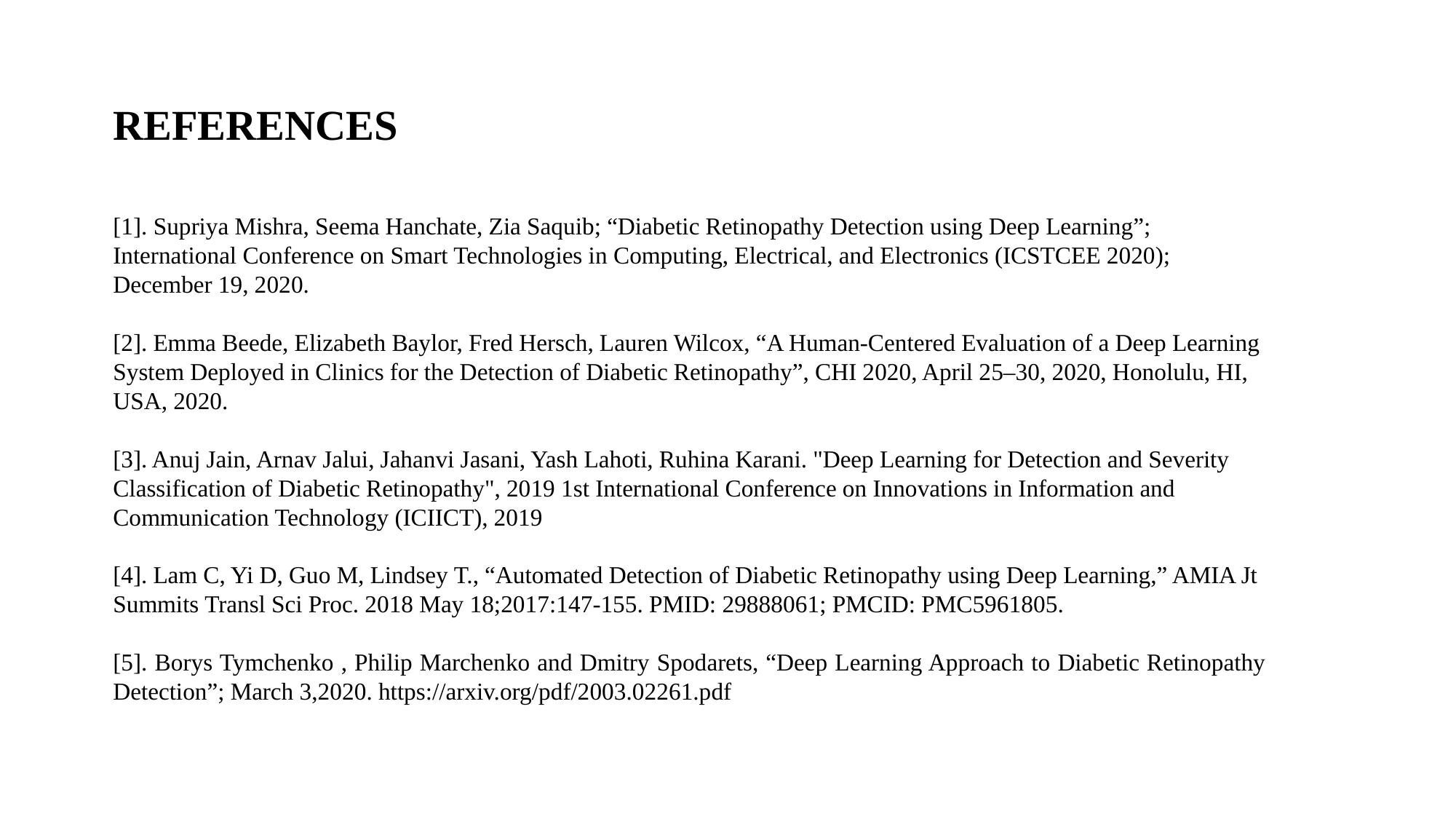

REFERENCES
[1]. Supriya Mishra, Seema Hanchate, Zia Saquib; “Diabetic Retinopathy Detection using Deep Learning”; International Conference on Smart Technologies in Computing, Electrical, and Electronics (ICSTCEE 2020); December 19, 2020.

[2]. Emma Beede, Elizabeth Baylor, Fred Hersch, Lauren Wilcox, “A Human-Centered Evaluation of a Deep Learning System Deployed in Clinics for the Detection of Diabetic Retinopathy”, CHI 2020, April 25–30, 2020, Honolulu, HI, USA, 2020.

[3]. Anuj Jain, Arnav Jalui, Jahanvi Jasani, Yash Lahoti, Ruhina Karani. "Deep Learning for Detection and Severity Classification of Diabetic Retinopathy", 2019 1st International Conference on Innovations in Information and Communication Technology (ICIICT), 2019

[4]. Lam C, Yi D, Guo M, Lindsey T., “Automated Detection of Diabetic Retinopathy using Deep Learning,” AMIA Jt Summits Transl Sci Proc. 2018 May 18;2017:147-155. PMID: 29888061; PMCID: PMC5961805.

[5]. Borys Tymchenko , Philip Marchenko and Dmitry Spodarets, “Deep Learning Approach to Diabetic Retinopathy Detection”; March 3,2020. https://arxiv.org/pdf/2003.02261.pdf